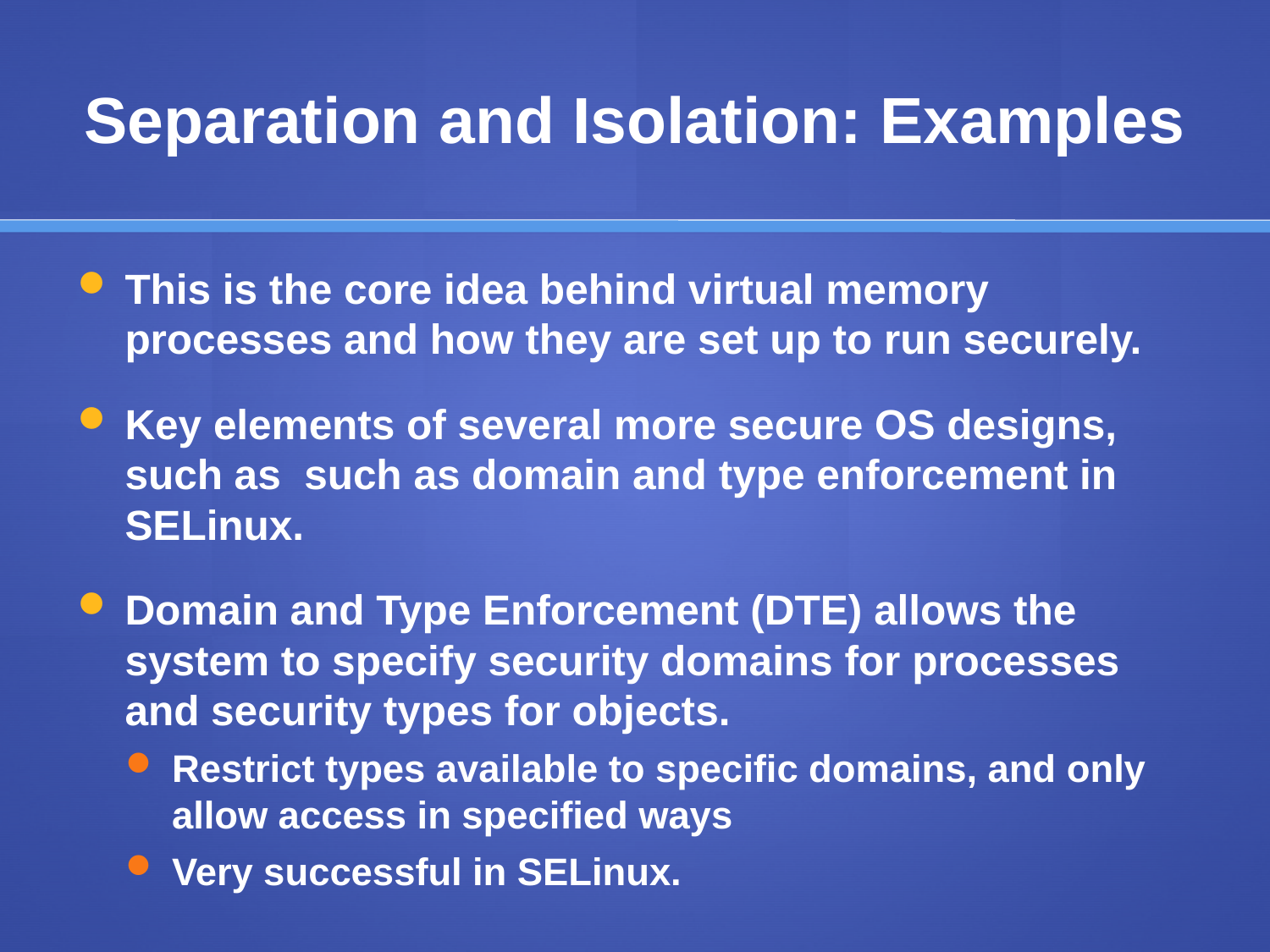

# Separation and Isolation: Examples
This is the core idea behind virtual memory processes and how they are set up to run securely.
Key elements of several more secure OS designs, such as  such as domain and type enforcement in SELinux.
Domain and Type Enforcement (DTE) allows the system to specify security domains for processes and security types for objects.
Restrict types available to specific domains, and only allow access in specified ways
Very successful in SELinux.